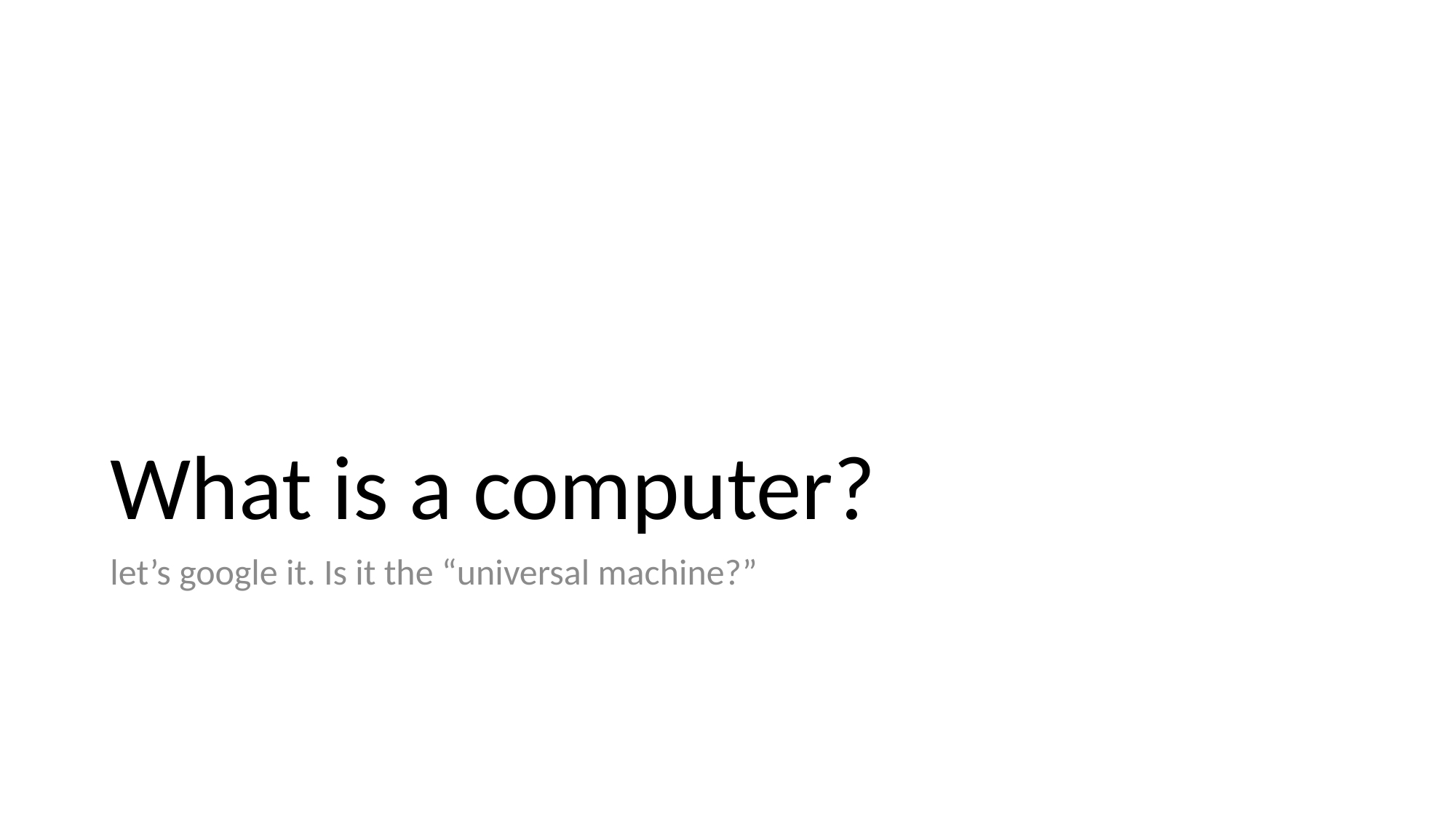

# What is a computer?
let’s google it. Is it the “universal machine?”